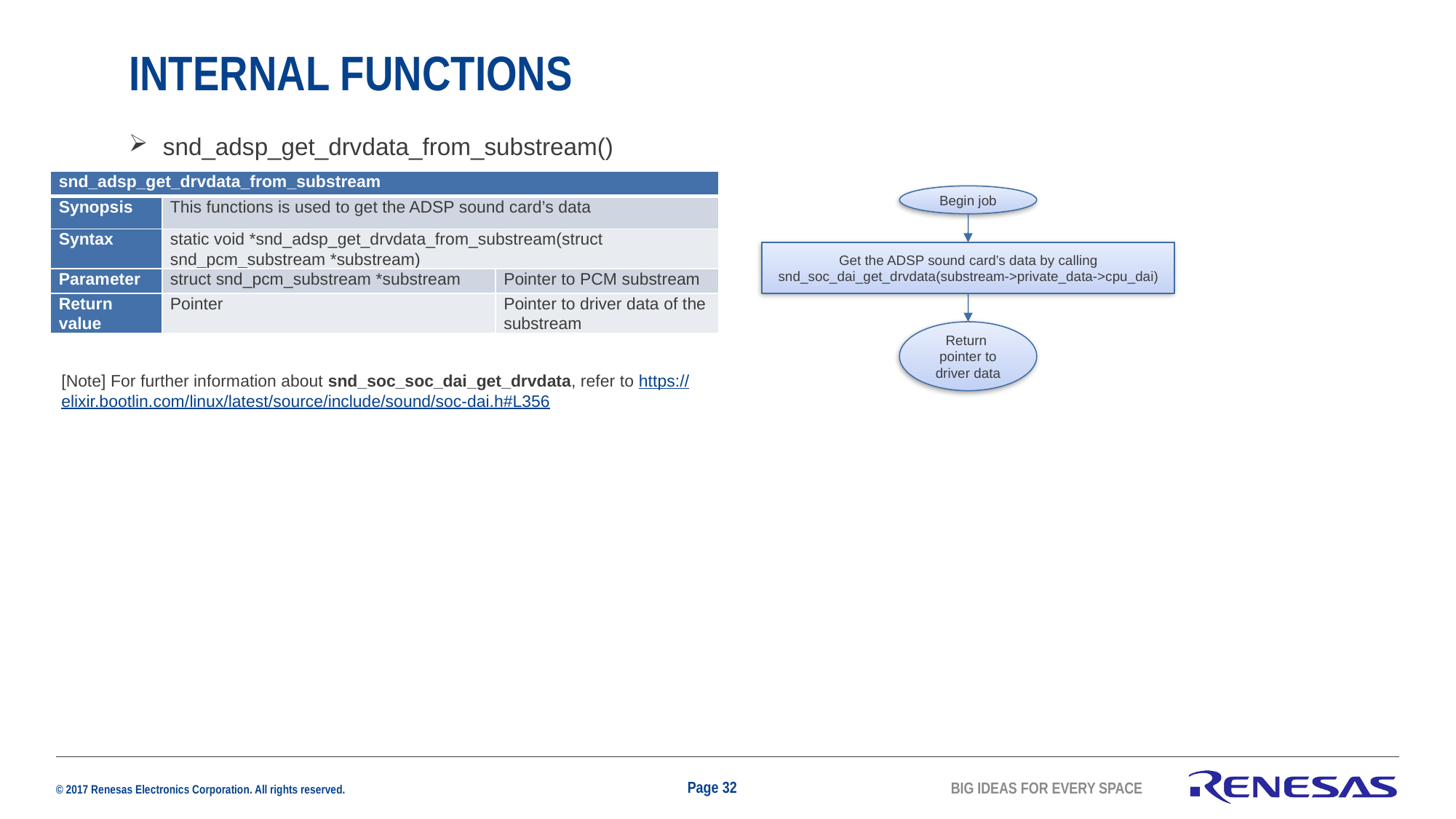

# INTERNAL FUNCTIONS
snd_adsp_get_drvdata_from_substream()
| snd\_adsp\_get\_drvdata\_from\_substream |  |  |
| --- | --- | --- |
| Synopsis | This functions is used to get the ADSP sound card’s data |  |
| Syntax | static void \*snd\_adsp\_get\_drvdata\_from\_substream(struct snd\_pcm\_substream \*substream) |  |
| Parameter | struct snd\_pcm\_substream \*substream | Pointer to PCM substream |
| Return value | Pointer | Pointer to driver data of the substream |
Begin job
Get the ADSP sound card’s data by calling snd_soc_dai_get_drvdata(substream->private_data->cpu_dai)
Return
pointer to driver data
[Note] For further information about snd_soc_soc_dai_get_drvdata, refer to https://elixir.bootlin.com/linux/latest/source/include/sound/soc-dai.h#L356

Page 32